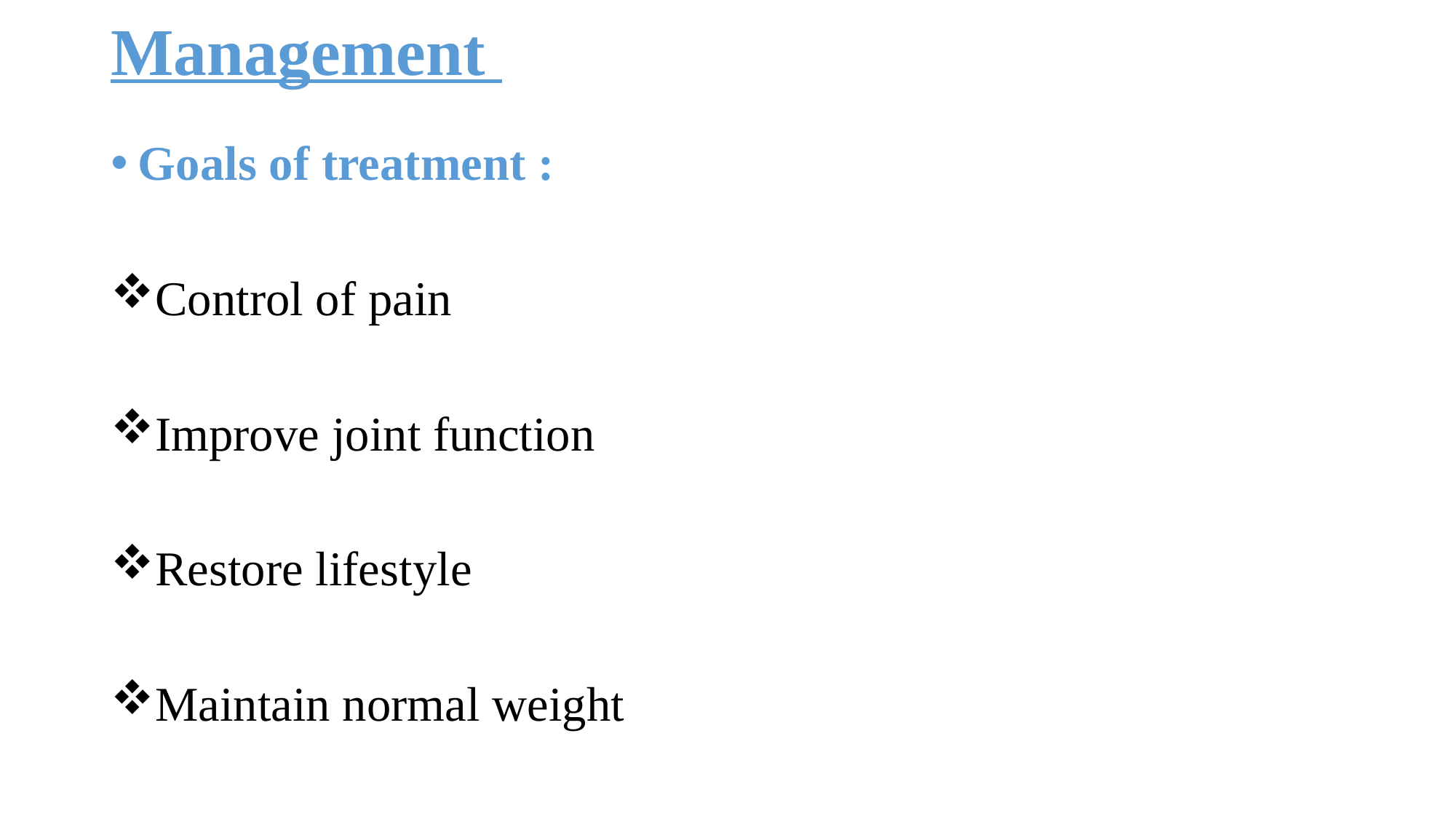

# Management
Goals of treatment :

Control of pain

Improve joint function

Restore lifestyle

Maintain normal weight